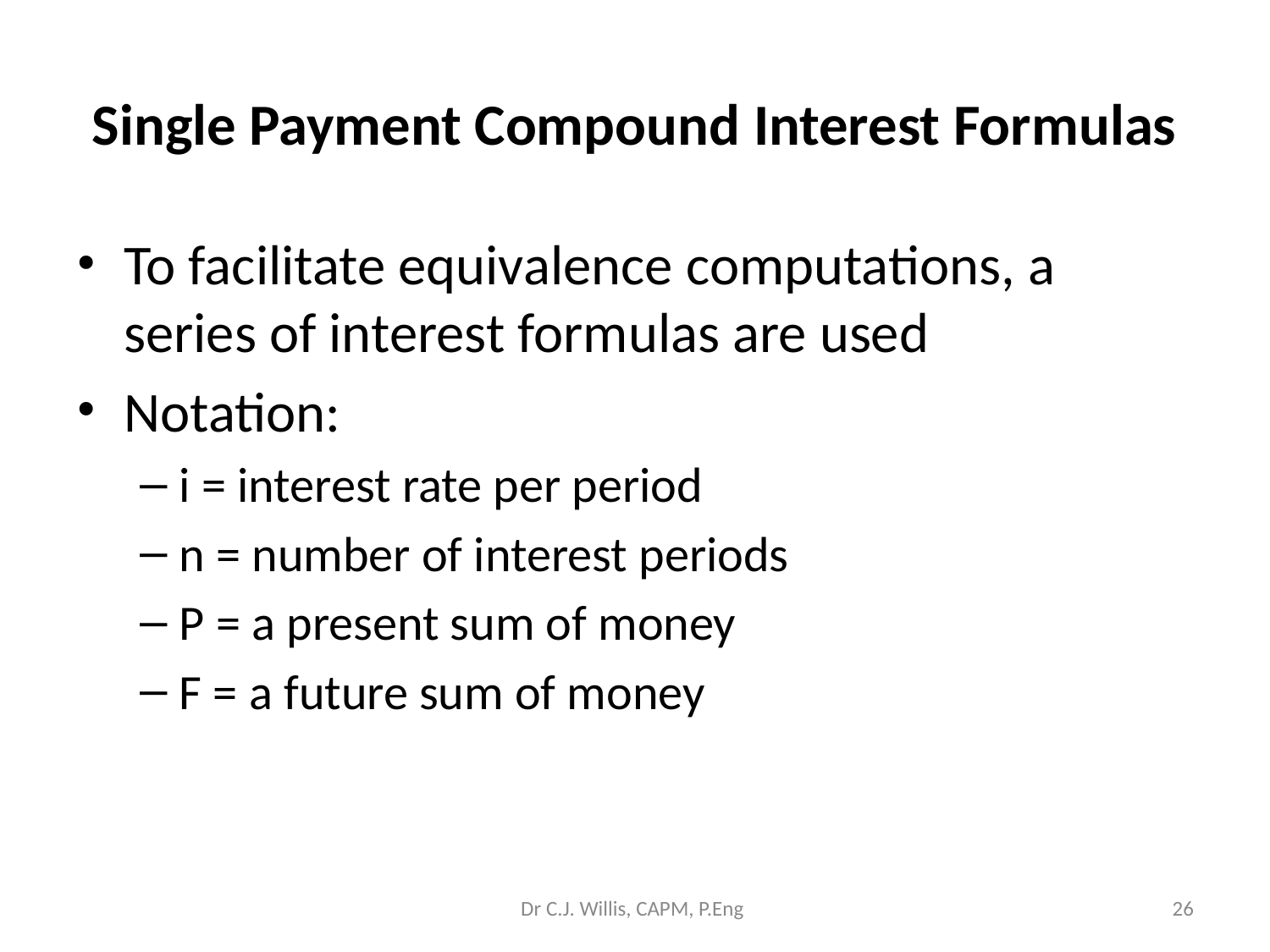

# Single Payment Compound Interest Formulas
To facilitate equivalence computations, a series of interest formulas are used
Notation:
i = interest rate per period
n = number of interest periods
P = a present sum of money
F = a future sum of money

Dr C.J. Willis, CAPM, P.Eng
26